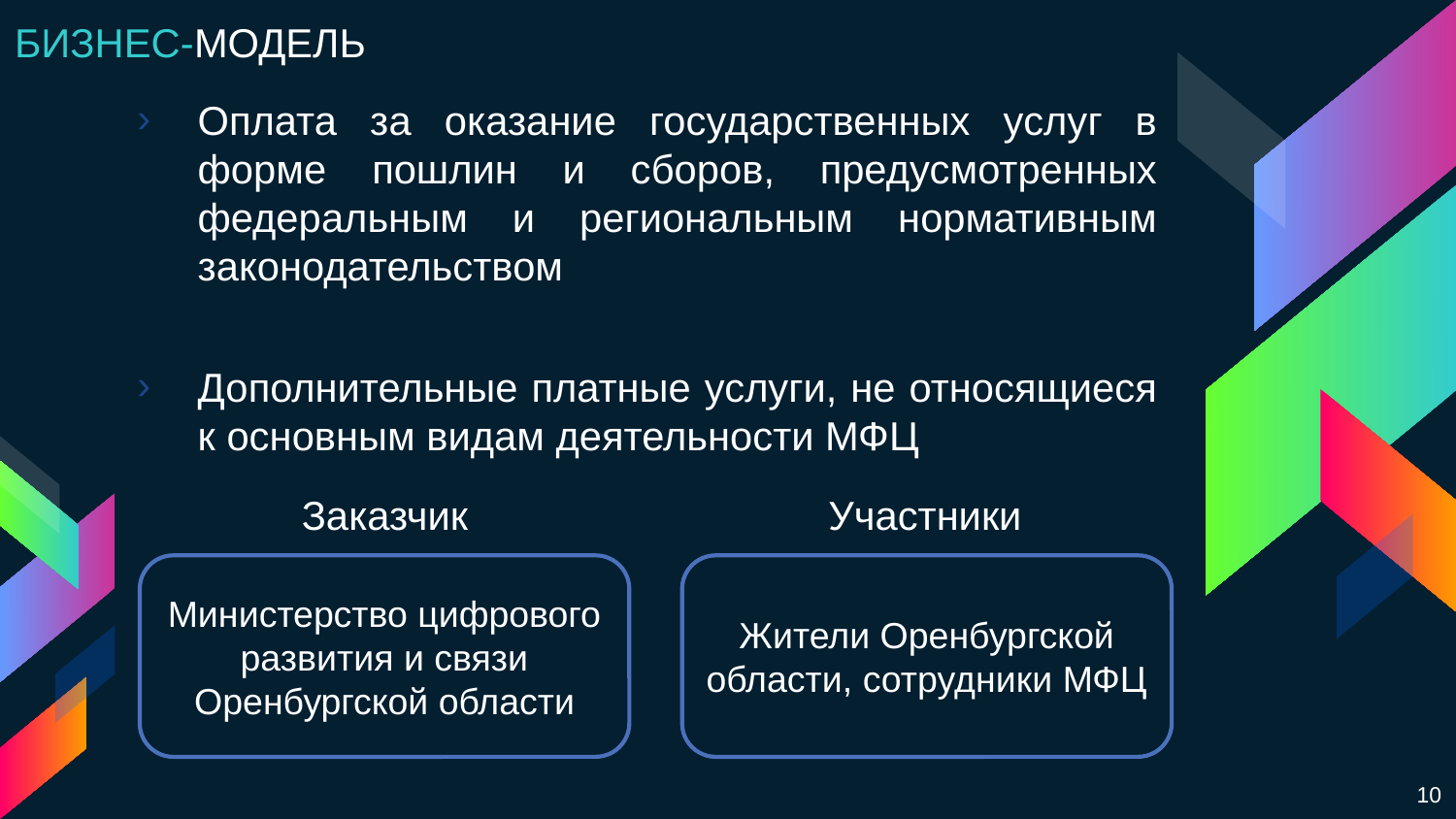

БИЗНЕС-МОДЕЛЬ
Оплата за оказание государственных услуг в форме пошлин и сборов, предусмотренных федеральным и региональным нормативным законодательством

Дополнительные платные услуги, не относящиеся к основным видам деятельности МФЦ
Заказчик
Участники
Министерство цифрового развития и связи Оренбургской области
Жители Оренбургской области, сотрудники МФЦ
10